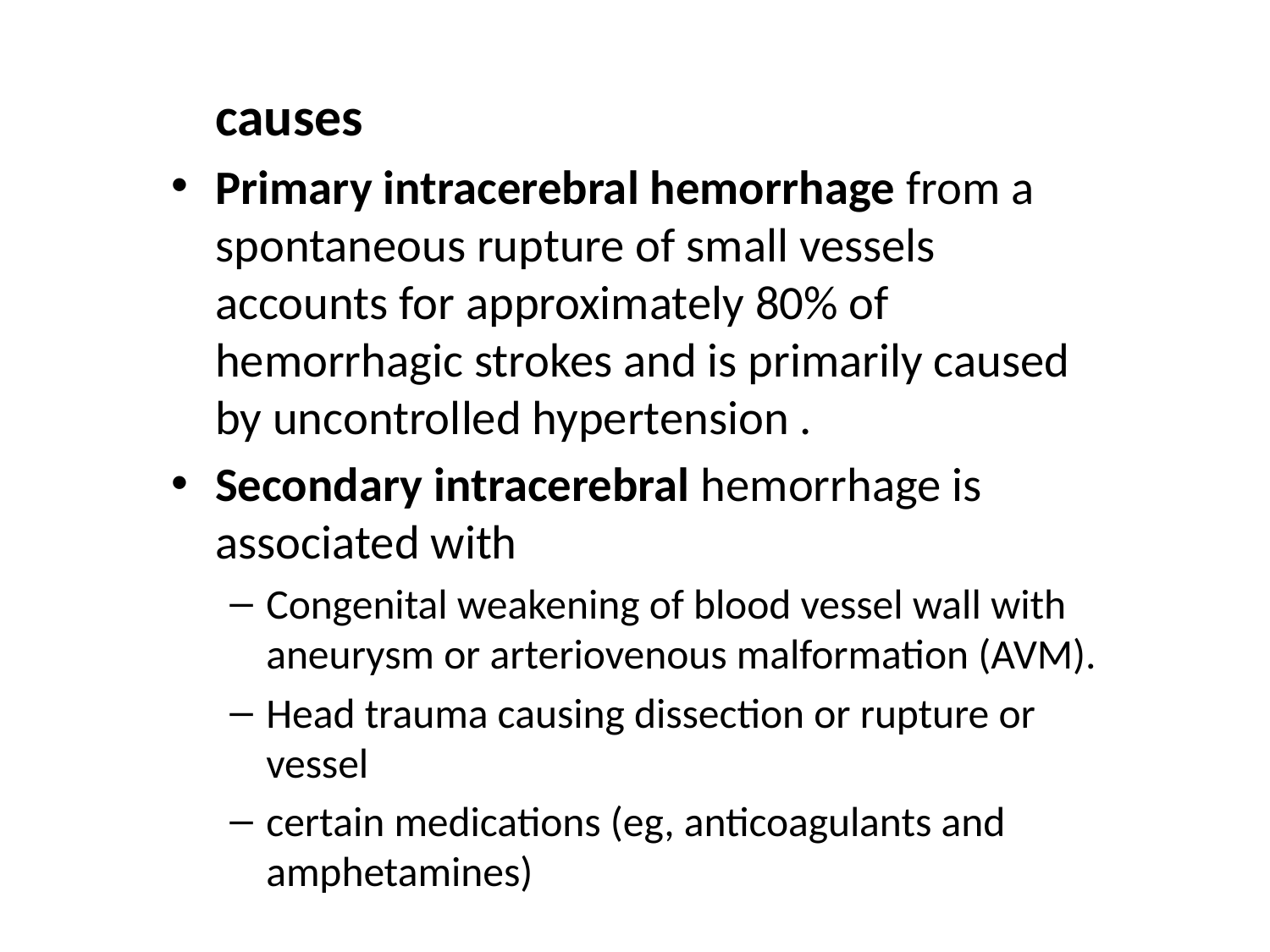

causes
Primary intracerebral hemorrhage from a spontaneous rupture of small vessels accounts for approximately 80% of hemorrhagic strokes and is primarily caused by uncontrolled hypertension .
Secondary intracerebral hemorrhage is associated with
Congenital weakening of blood vessel wall with aneurysm or arteriovenous malformation (AVM).
Head trauma causing dissection or rupture or vessel
certain medications (eg, anticoagulants and amphetamines)